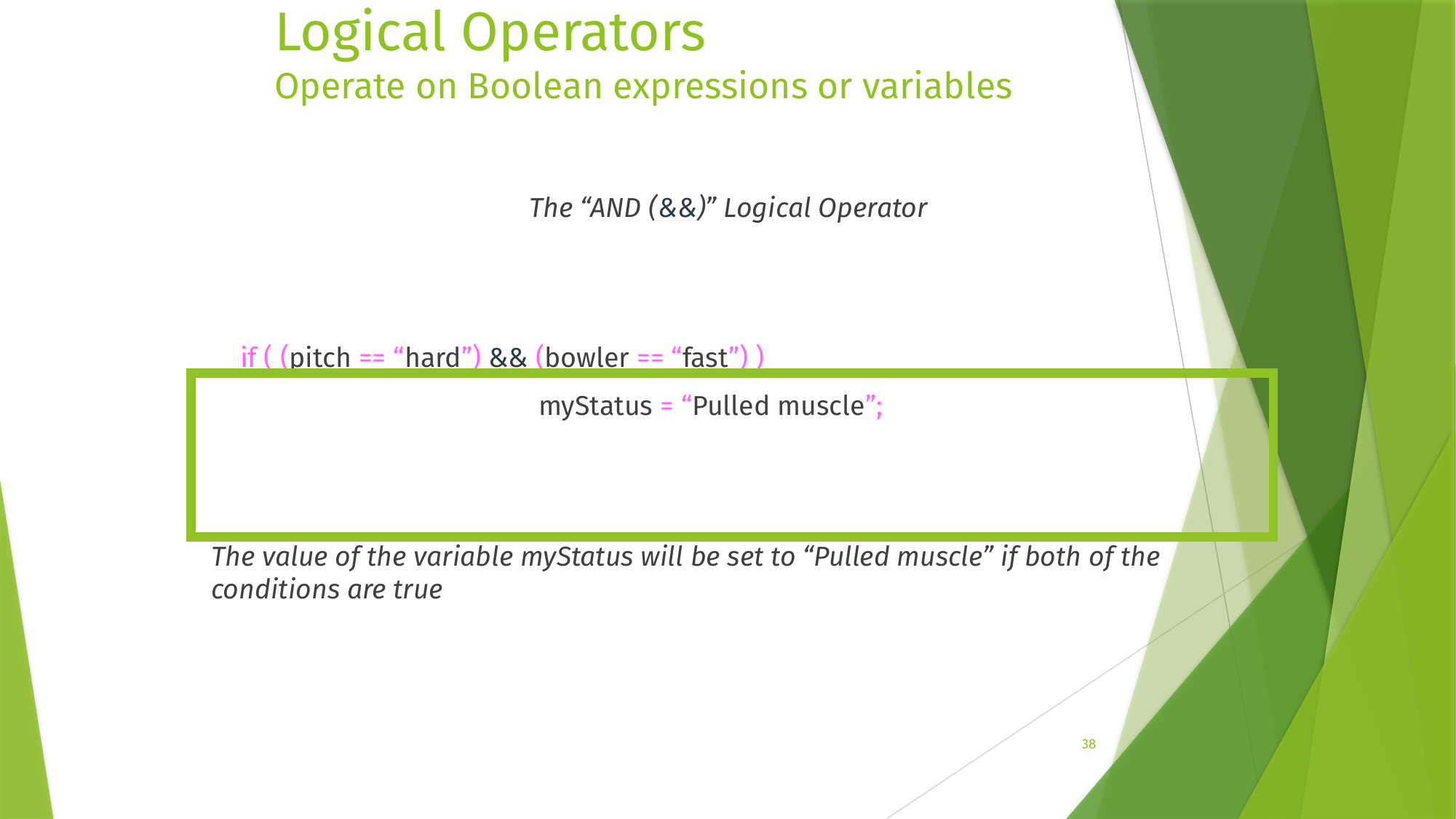

# Logical Operators Operate on Boolean expressions or variables

The “AND (&&)” Logical Operator

    if ( (pitch == “hard”) && (bowler == “fast”) )
			myStatus = “Pulled muscle”;

The value of the variable myStatus will be set to “Pulled muscle” if both of the conditions are true

38